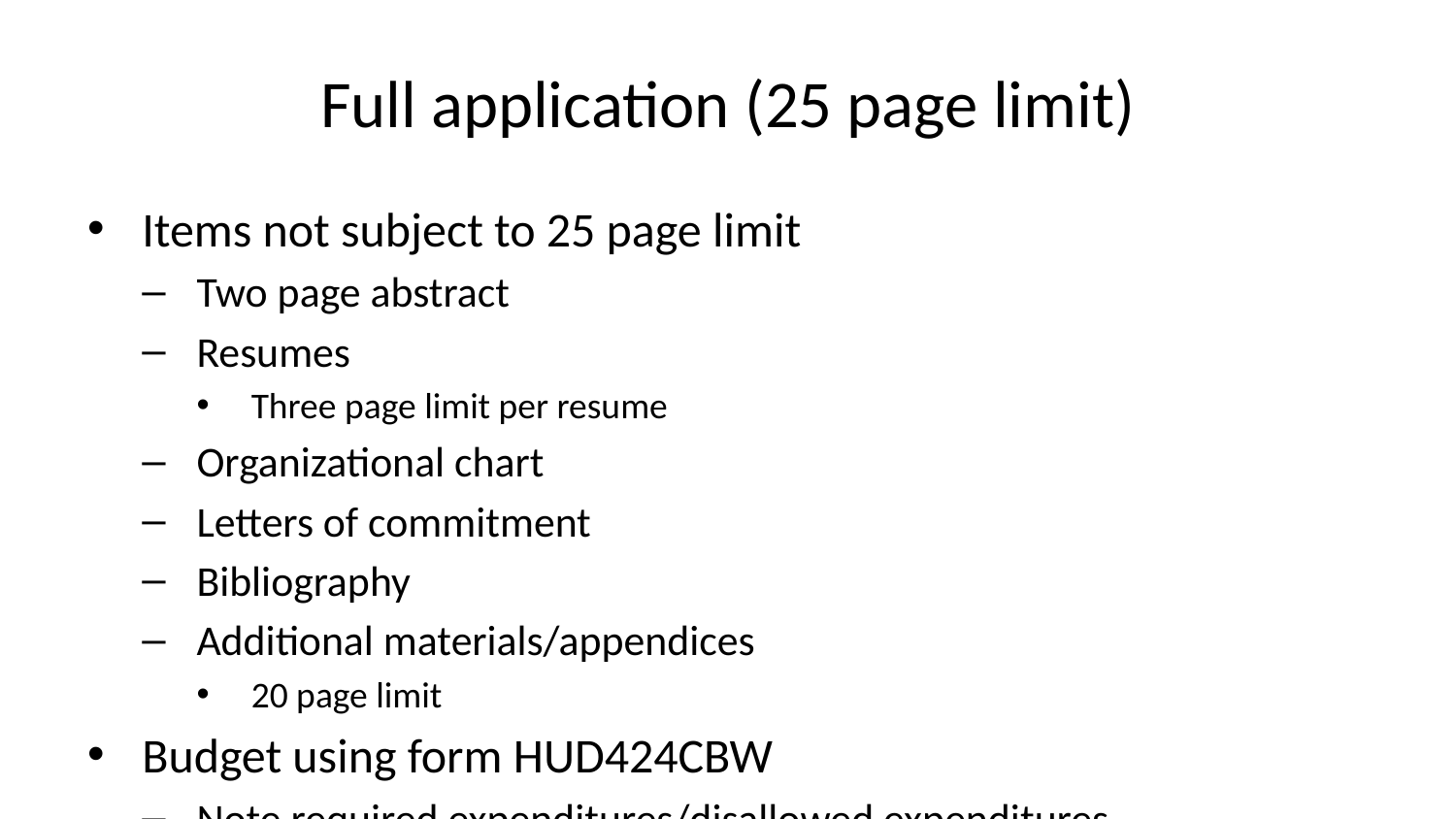

# Full application (25 page limit)
Items not subject to 25 page limit
Two page abstract
Resumes
Three page limit per resume
Organizational chart
Letters of commitment
Bibliography
Additional materials/appendices
20 page limit
Budget using form HUD424CBW
Note required expenditures/disallowed expenditures